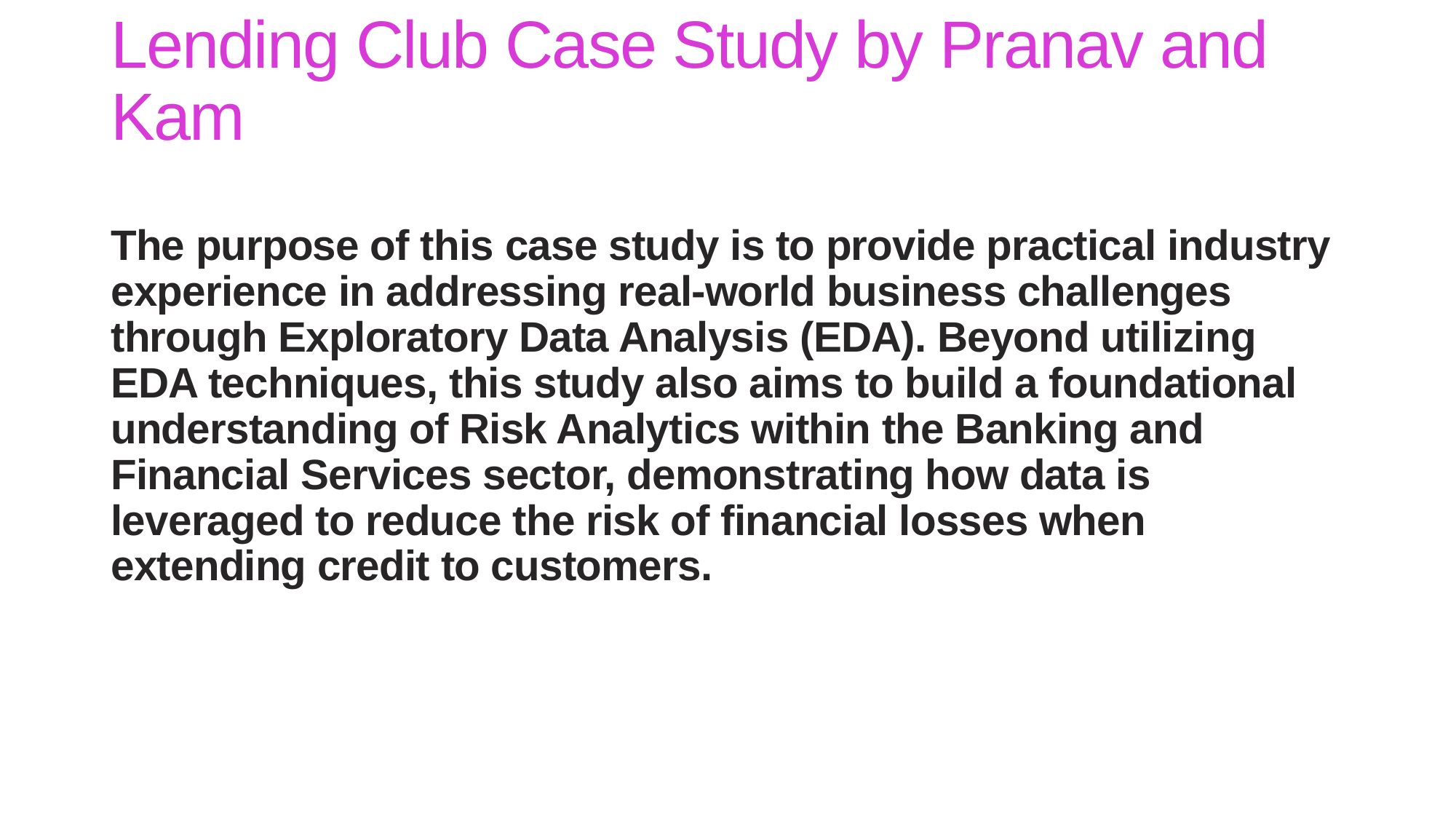

# Lending Club Case Study by Pranav and Kam
The purpose of this case study is to provide practical industry experience in addressing real-world business challenges through Exploratory Data Analysis (EDA). Beyond utilizing EDA techniques, this study also aims to build a foundational understanding of Risk Analytics within the Banking and Financial Services sector, demonstrating how data is leveraged to reduce the risk of financial losses when extending credit to customers.